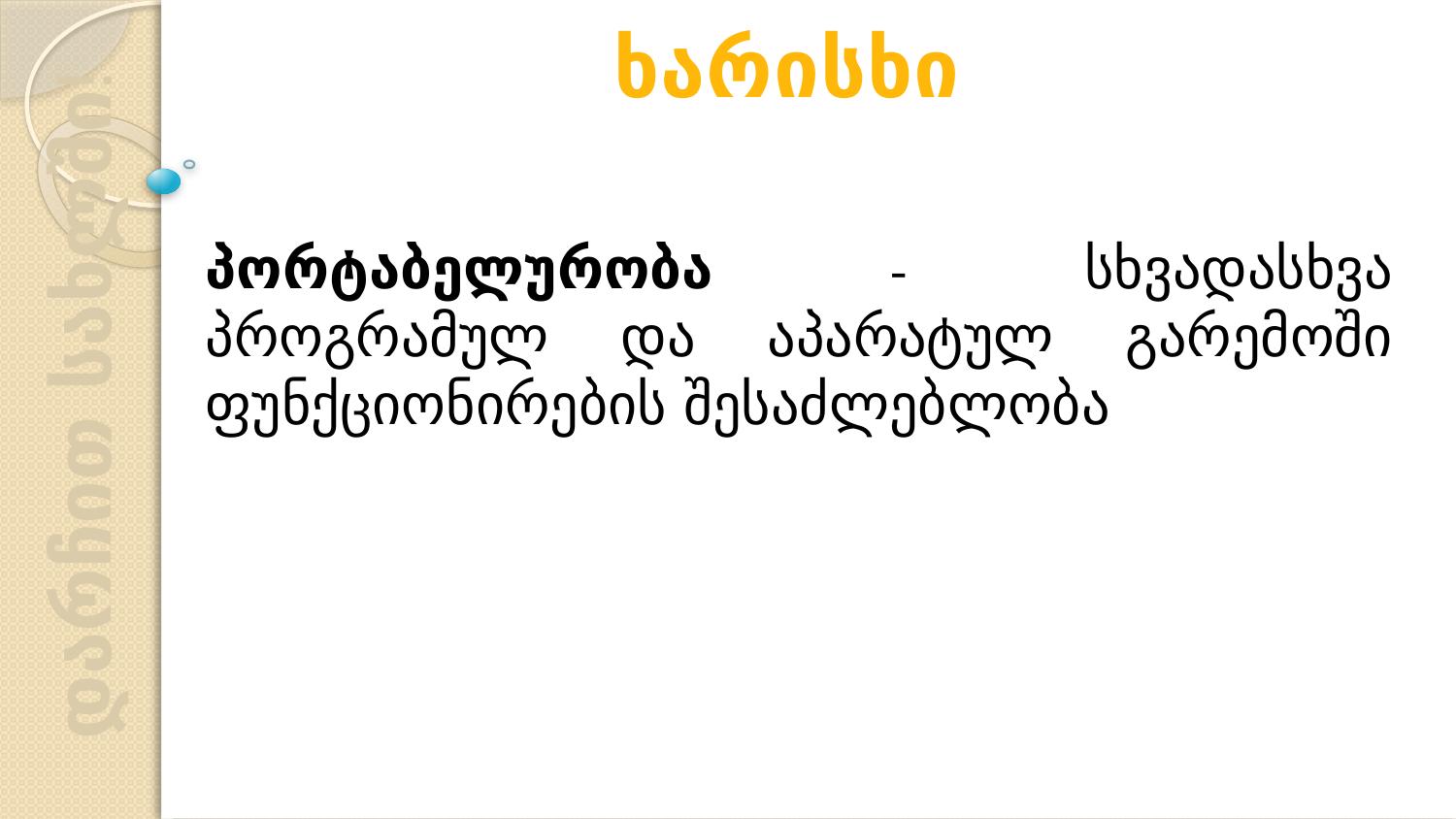

ხარისხი

პორტაბელურობა - სხვადასხვა პროგრამულ და აპარატულ გარემოში ფუნქციონირების შესაძლებლობა

დარჩით სახლში!